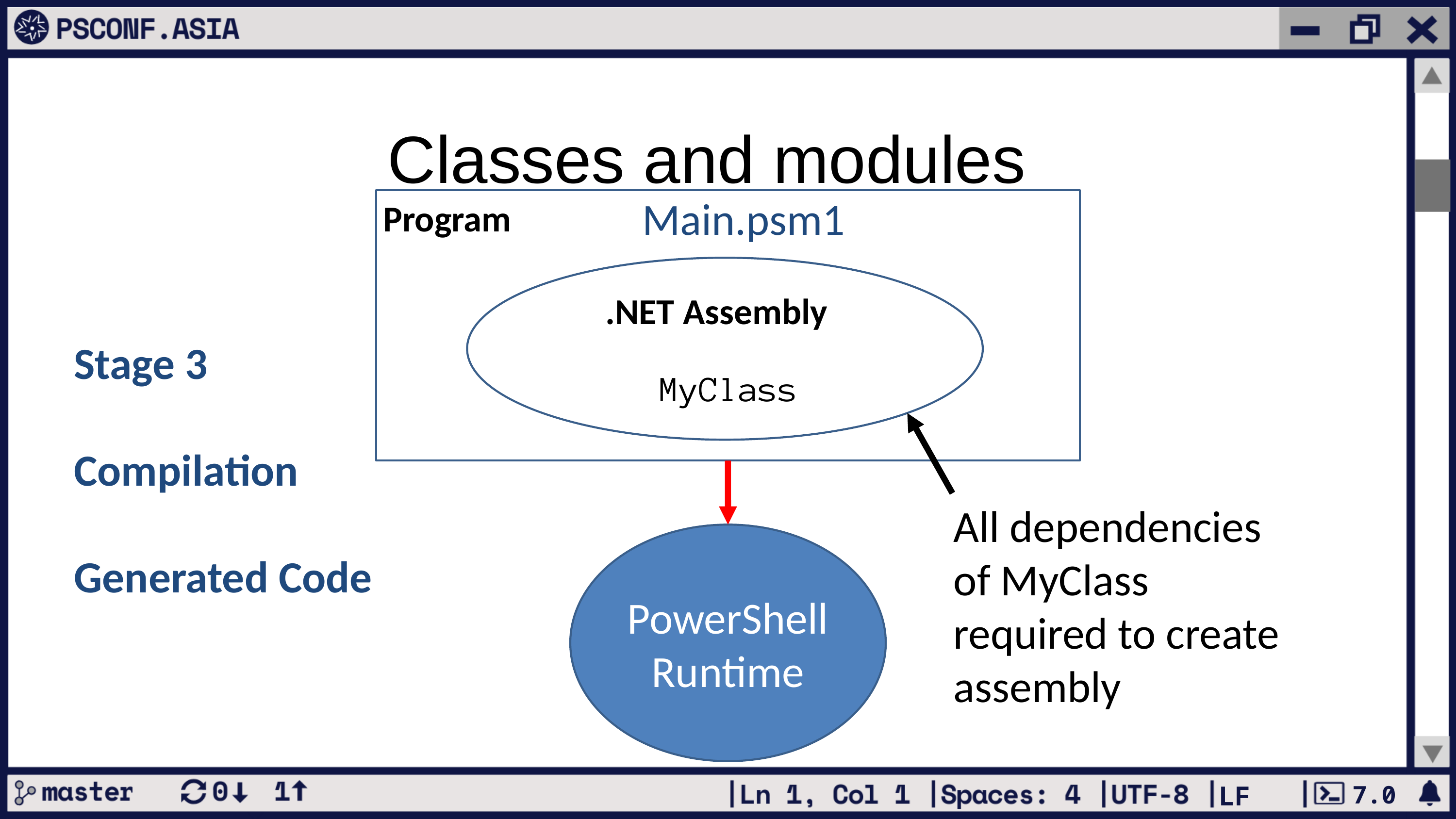

# Classes and modules
Main.psm1

Program

.NET Assembly
Stage 3

Compilation

Generated Code
MyClass
All dependencies of MyClass required to create
assembly
PowerShell
Runtime
7.0
LF